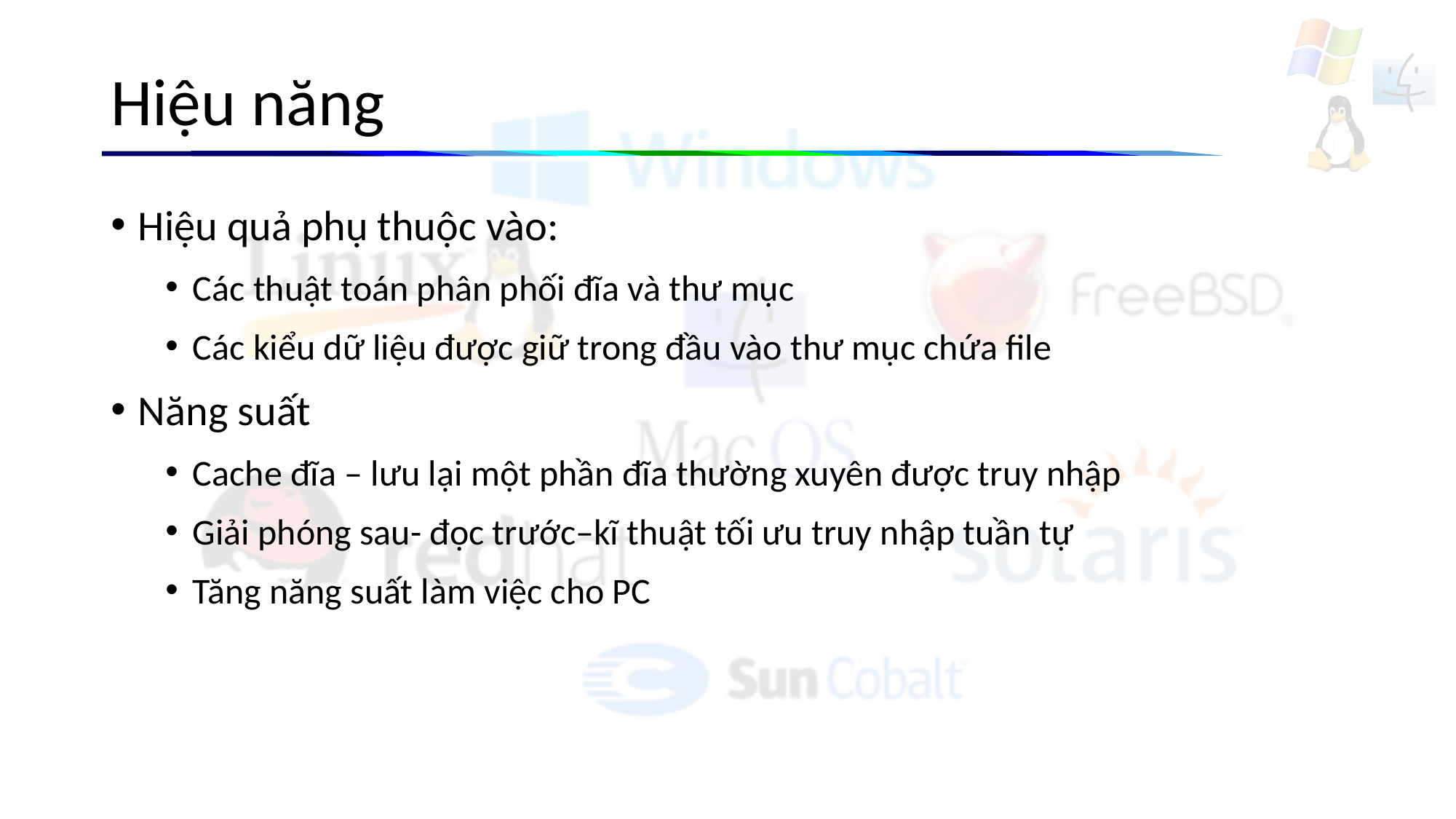

# Hiệu năng
Hiệu quả phụ thuộc vào:
Các thuật toán phân phối đĩa và thư mục
Các kiểu dữ liệu được giữ trong đầu vào thư mục chứa file
Năng suất
Cache đĩa – lưu lại một phần đĩa thường xuyên được truy nhập
Giải phóng sau- đọc trước–kĩ thuật tối ưu truy nhập tuần tự
Tăng năng suất làm việc cho PC